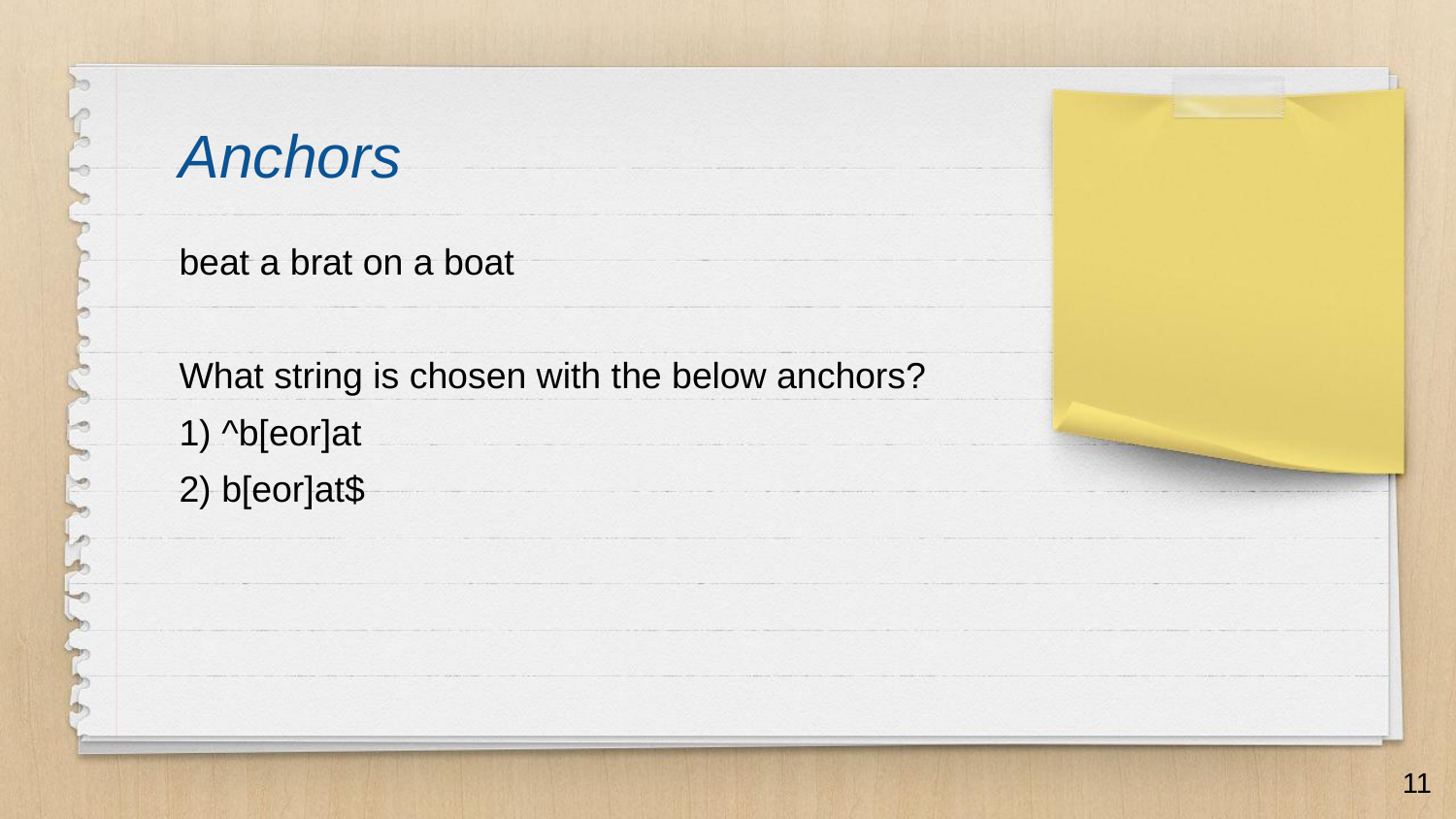

Anchors
beat a brat on a boat

What string is chosen with the below anchors?
1) ^b[eor]at
2) b[eor]at$

11